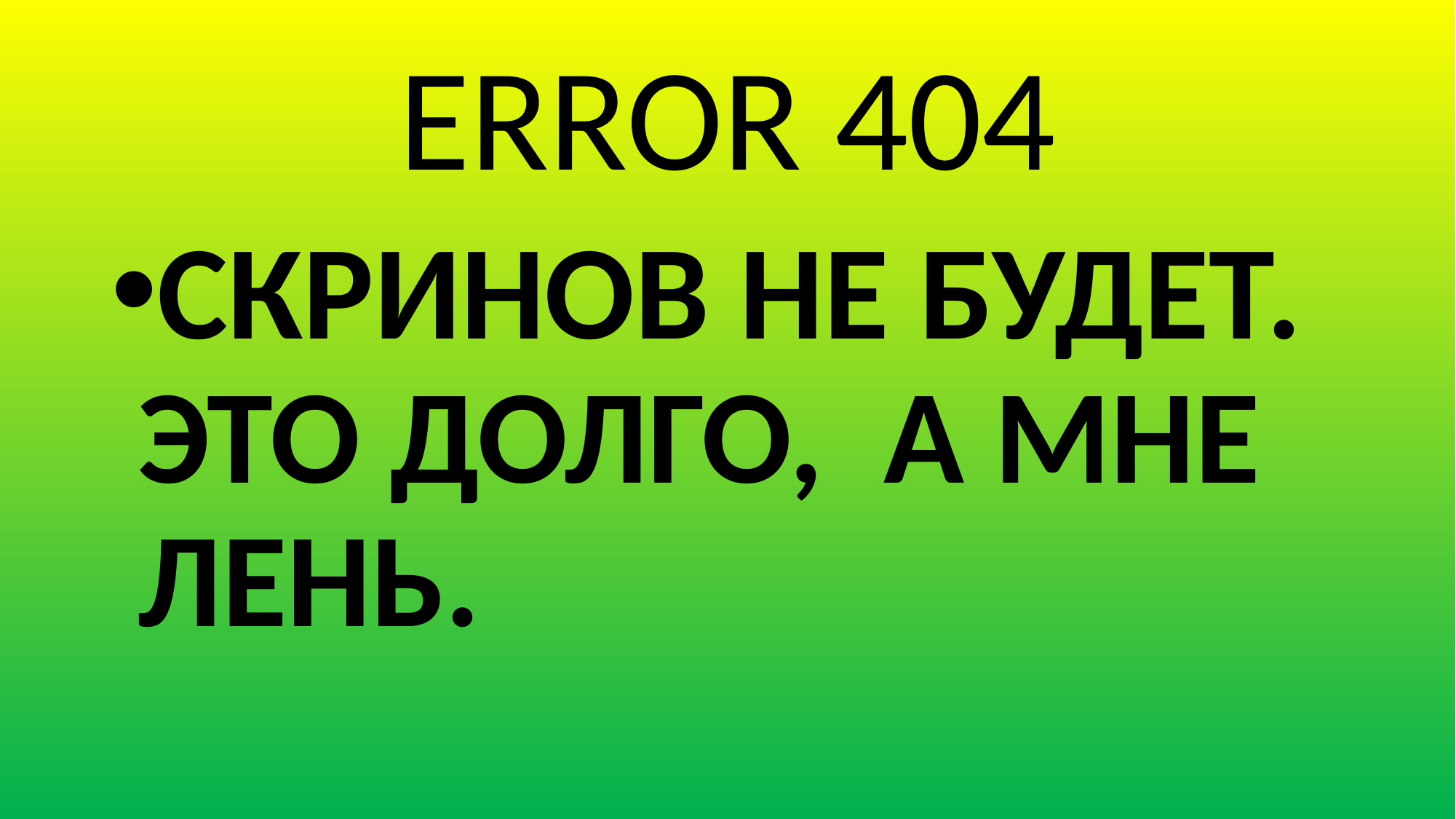

# ERROR 404
СКРИНОВ НЕ БУДЕТ. ЭТО ДОЛГО,  А МНЕ ЛЕНЬ.